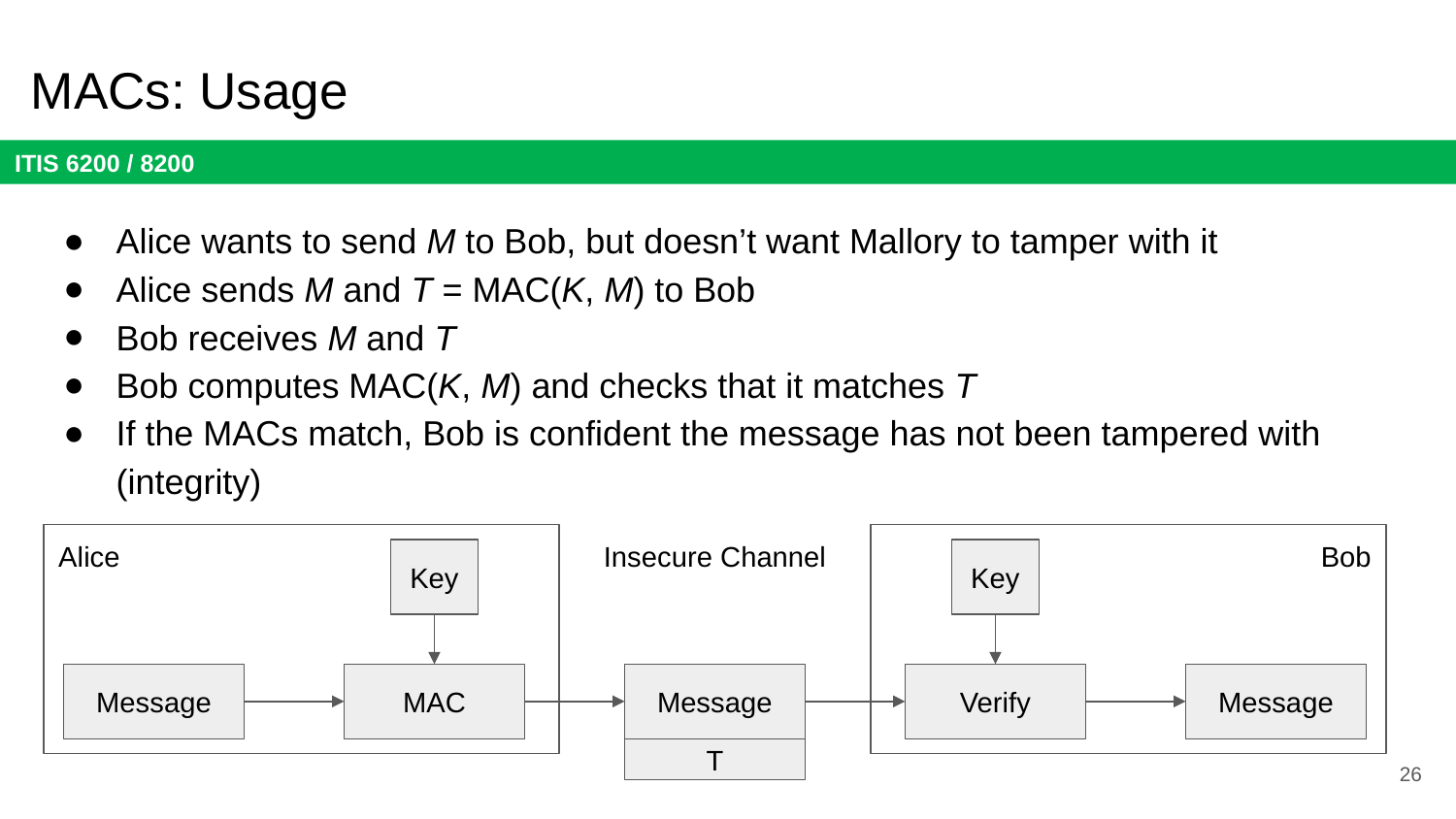

# MACs: Usage
Alice wants to send M to Bob, but doesn’t want Mallory to tamper with it
Alice sends M and T = MAC(K, M) to Bob
Bob receives M and T
Bob computes MAC(K, M) and checks that it matches T
If the MACs match, Bob is confident the message has not been tampered with (integrity)

Alice
Insecure Channel

Bob
Key
Key
Message
MAC
Message
Message
Verify
T
26